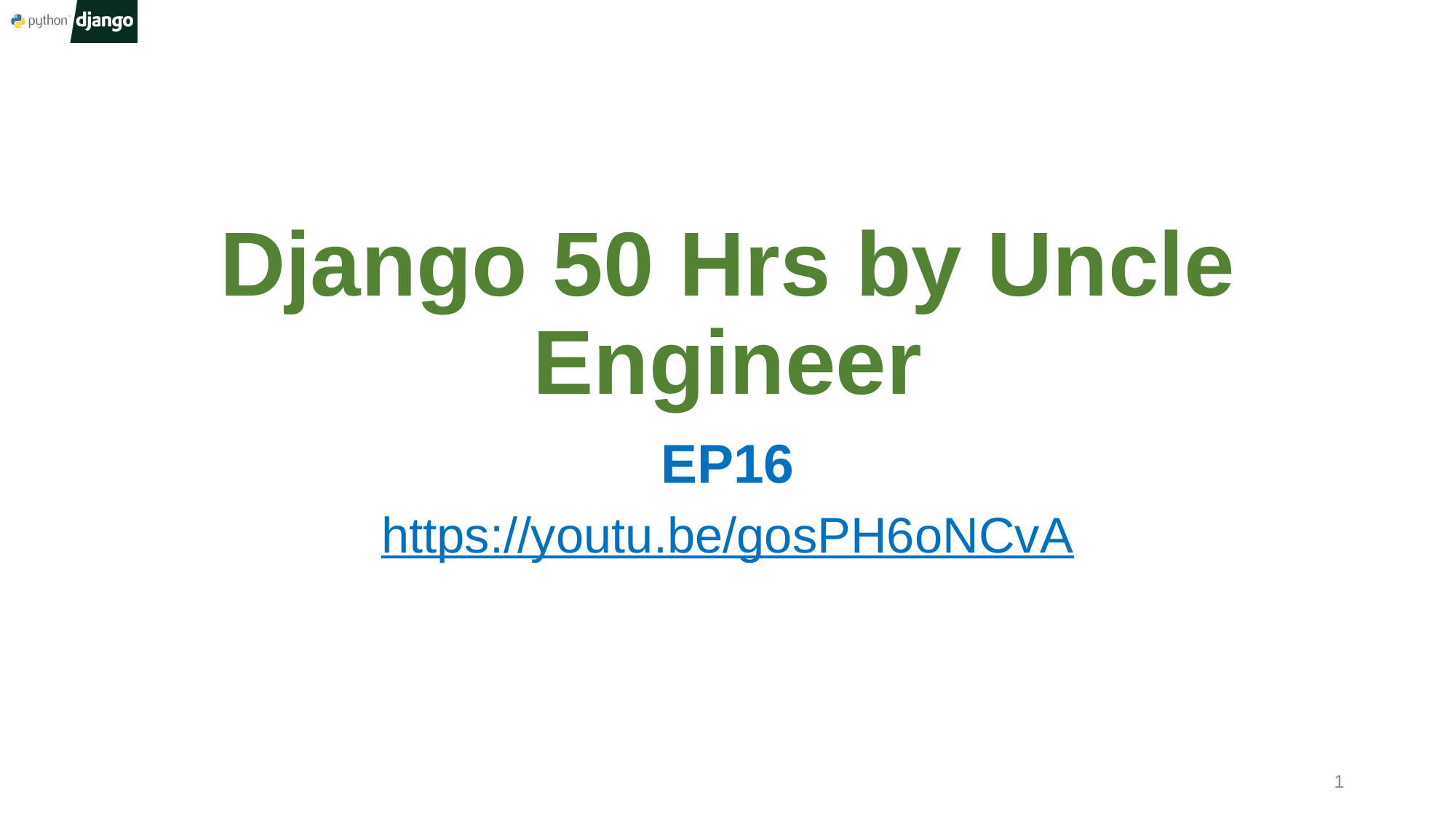

# Django 50 Hrs by Uncle Engineer
EP16
https://youtu.be/gosPH6oNCvA
1